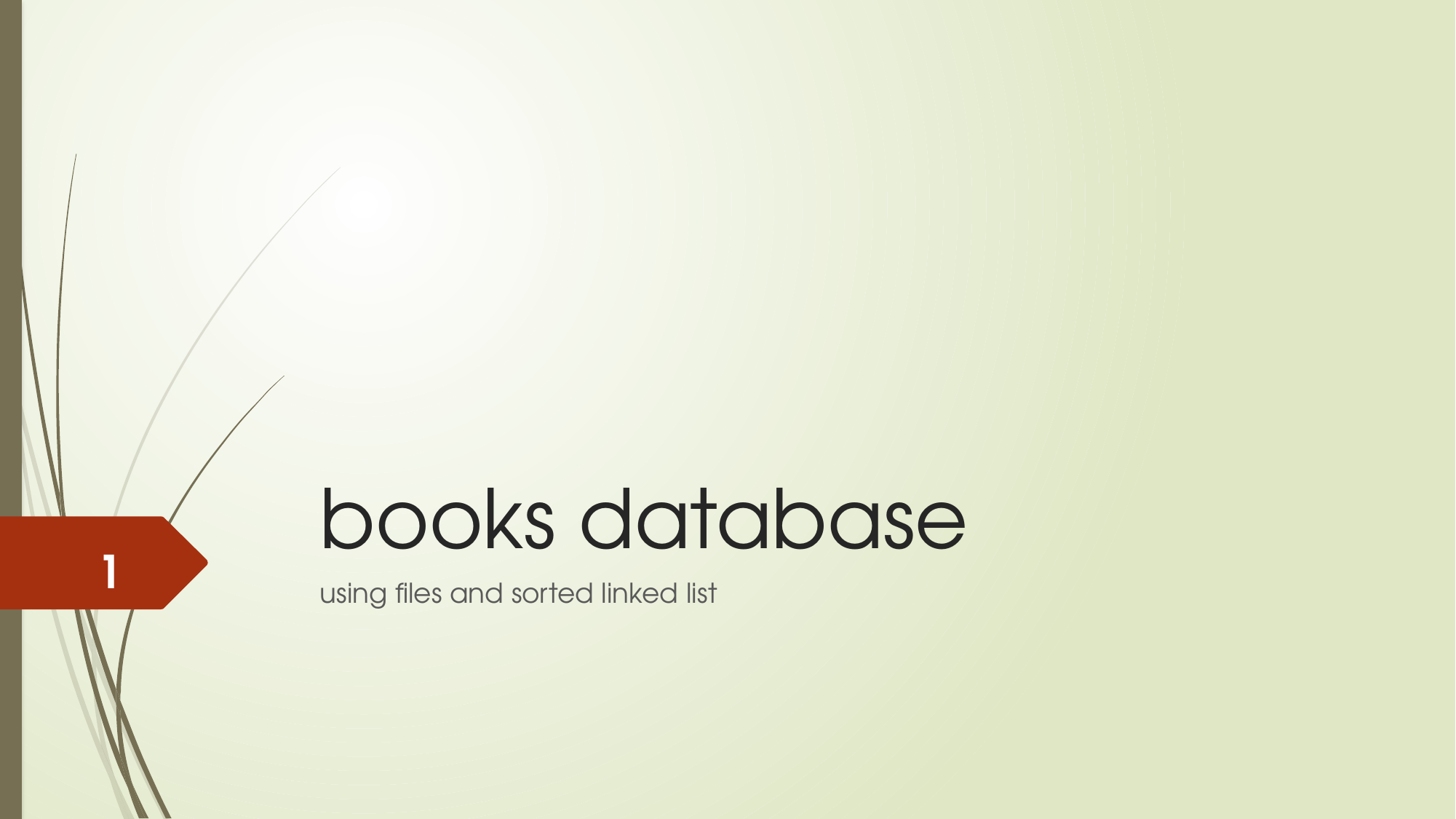

# books database
1
using files and sorted linked list